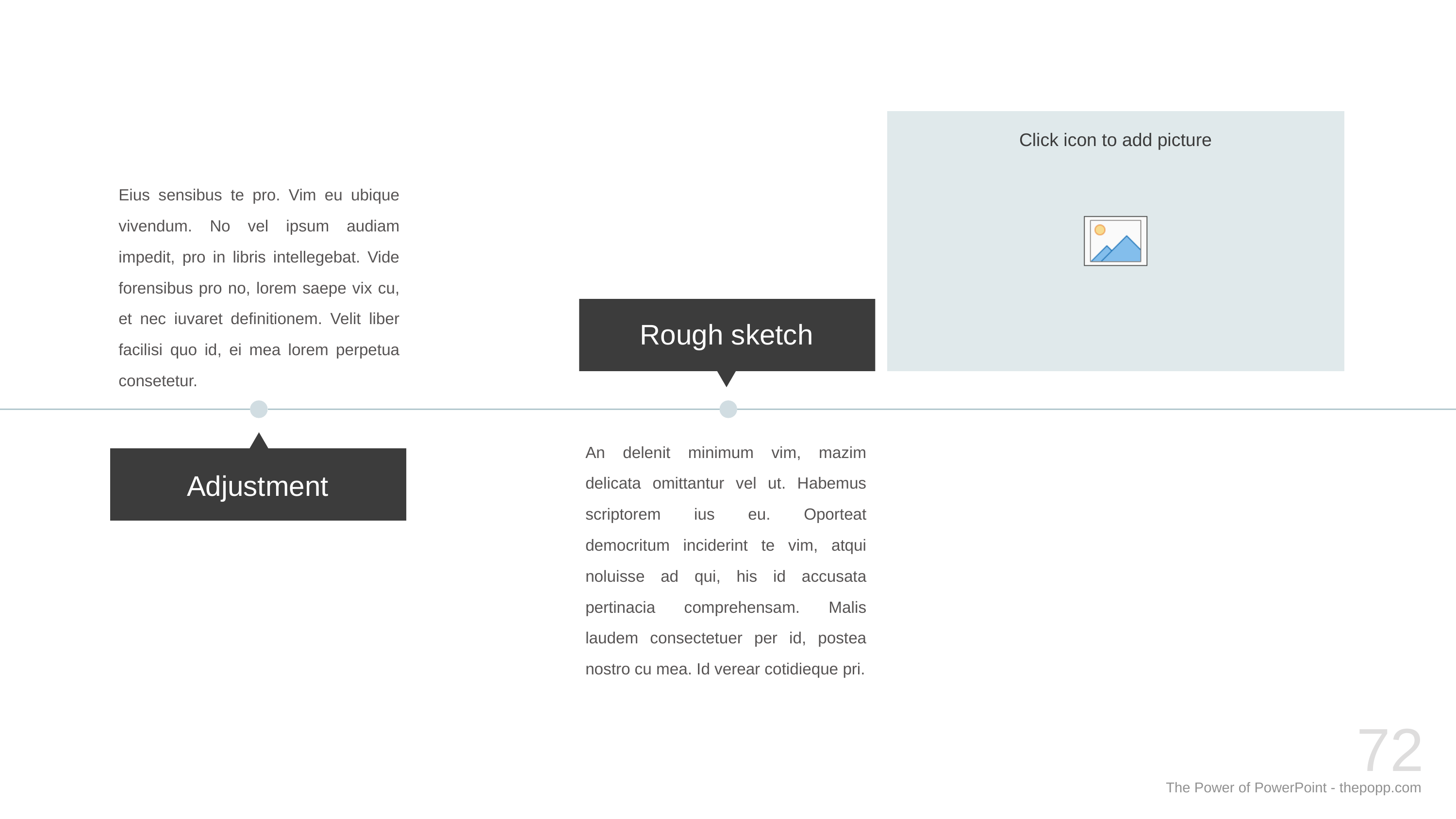

Eius sensibus te pro. Vim eu ubique vivendum. No vel ipsum audiam impedit, pro in libris intellegebat. Vide forensibus pro no, lorem saepe vix cu, et nec iuvaret definitionem. Velit liber facilisi quo id, ei mea lorem perpetua consetetur.
Rough sketch
An delenit minimum vim, mazim delicata omittantur vel ut. Habemus scriptorem ius eu. Oporteat democritum inciderint te vim, atqui noluisse ad qui, his id accusata pertinacia comprehensam. Malis laudem consectetuer per id, postea nostro cu mea. Id verear cotidieque pri.
Adjustment
72
The Power of PowerPoint - thepopp.com